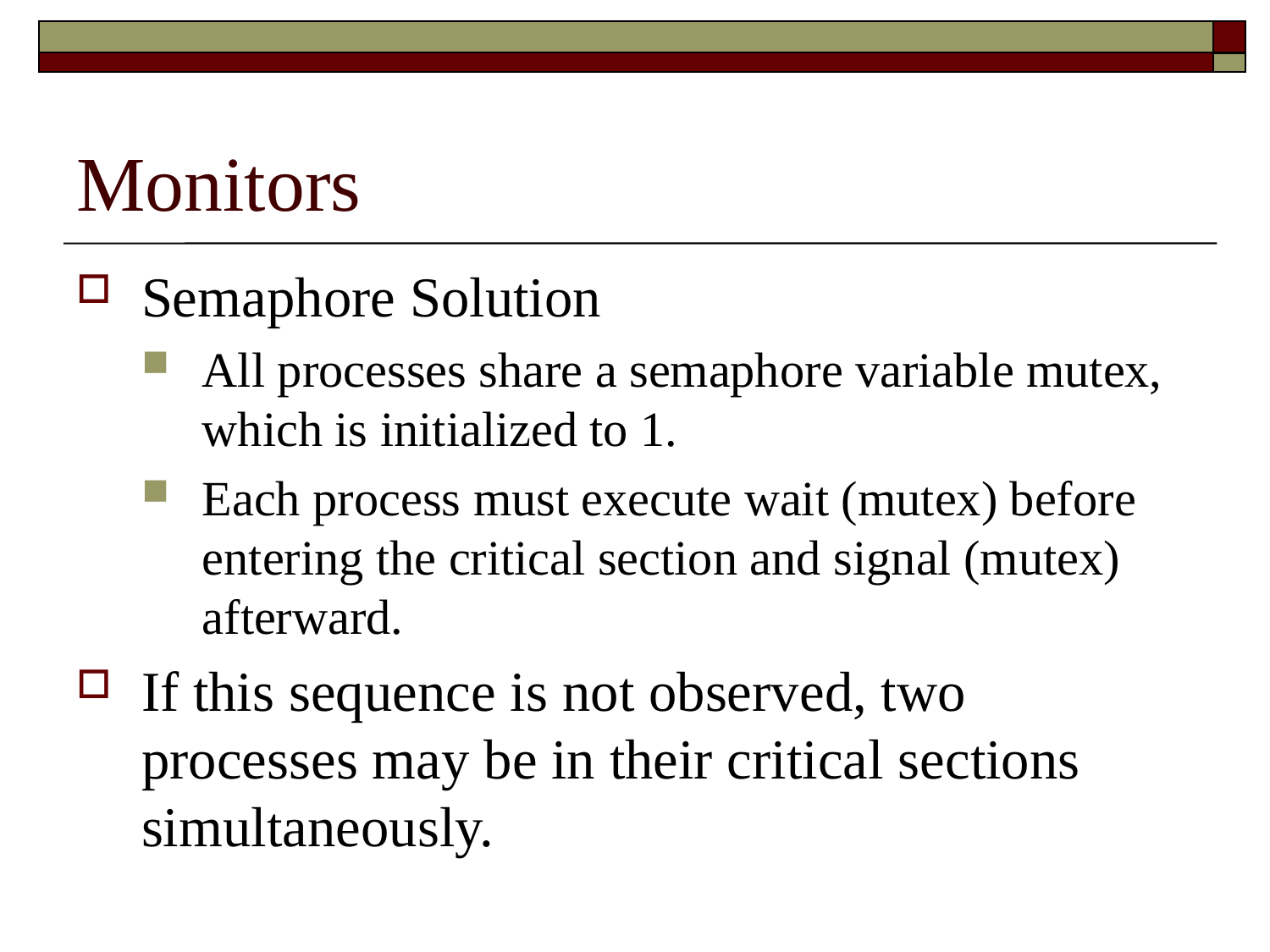

# Monitors
Semaphore Solution
All processes share a semaphore variable mutex, which is initialized to 1.
Each process must execute wait (mutex) before entering the critical section and signal (mutex) afterward.
If this sequence is not observed, two processes may be in their critical sections simultaneously.